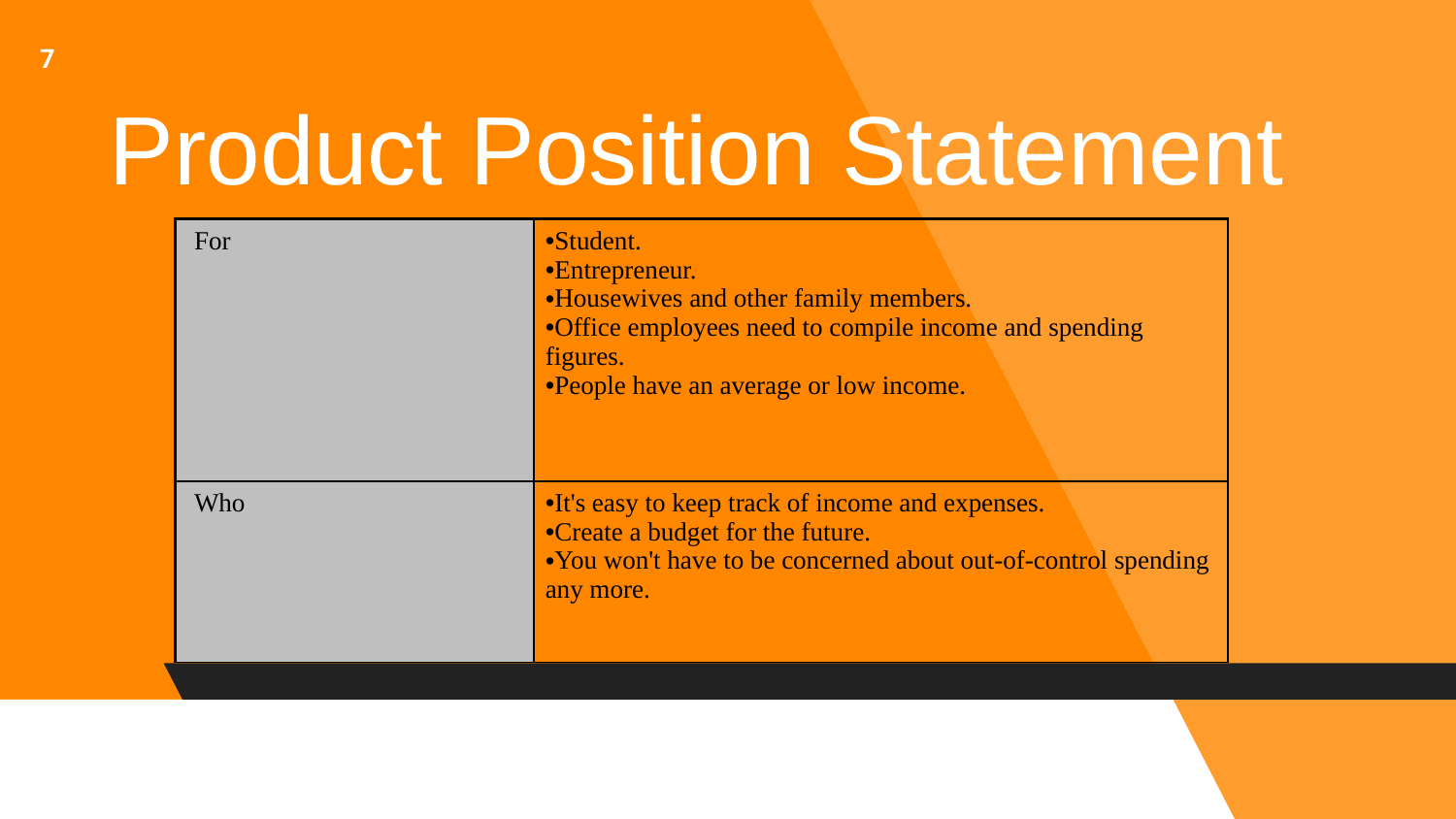

7
# Product Position Statement

| For | Student. Entrepreneur. Housewives and other family members. Office employees need to compile income and spending figures. People have an average or low income. |
| --- | --- |
| Who | It's easy to keep track of income and expenses. Create a budget for the future. You won't have to be concerned about out-of-control spending any more. |